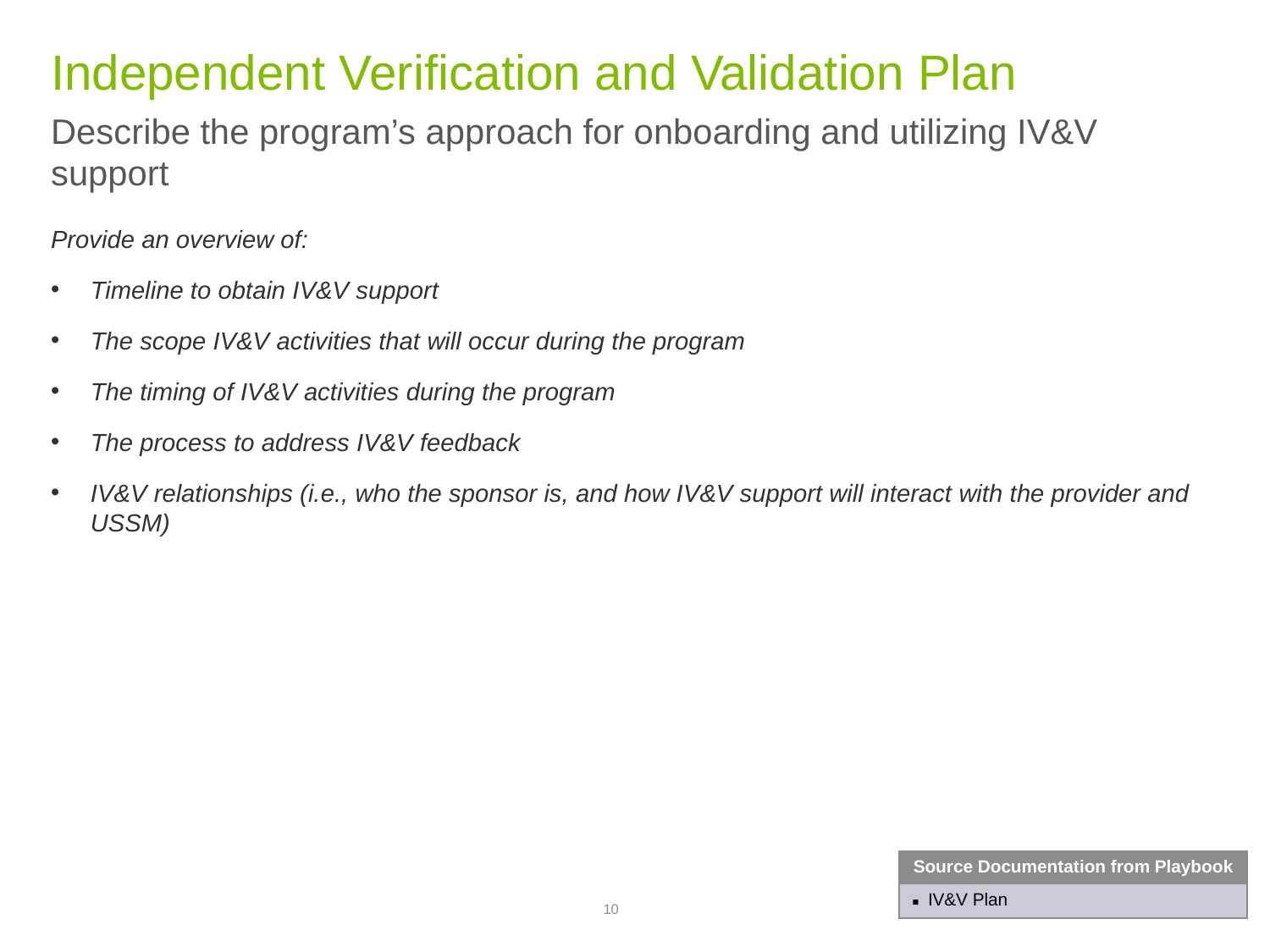

# Independent Verification and Validation Plan
Describe the program’s approach for onboarding and utilizing IV&V support
Provide an overview of:
Timeline to obtain IV&V support
The scope IV&V activities that will occur during the program
The timing of IV&V activities during the program
The process to address IV&V feedback
IV&V relationships (i.e., who the sponsor is, and how IV&V support will interact with the provider and USSM)

| Source Documentation from Playbook |
| --- |
| IV&V Plan |